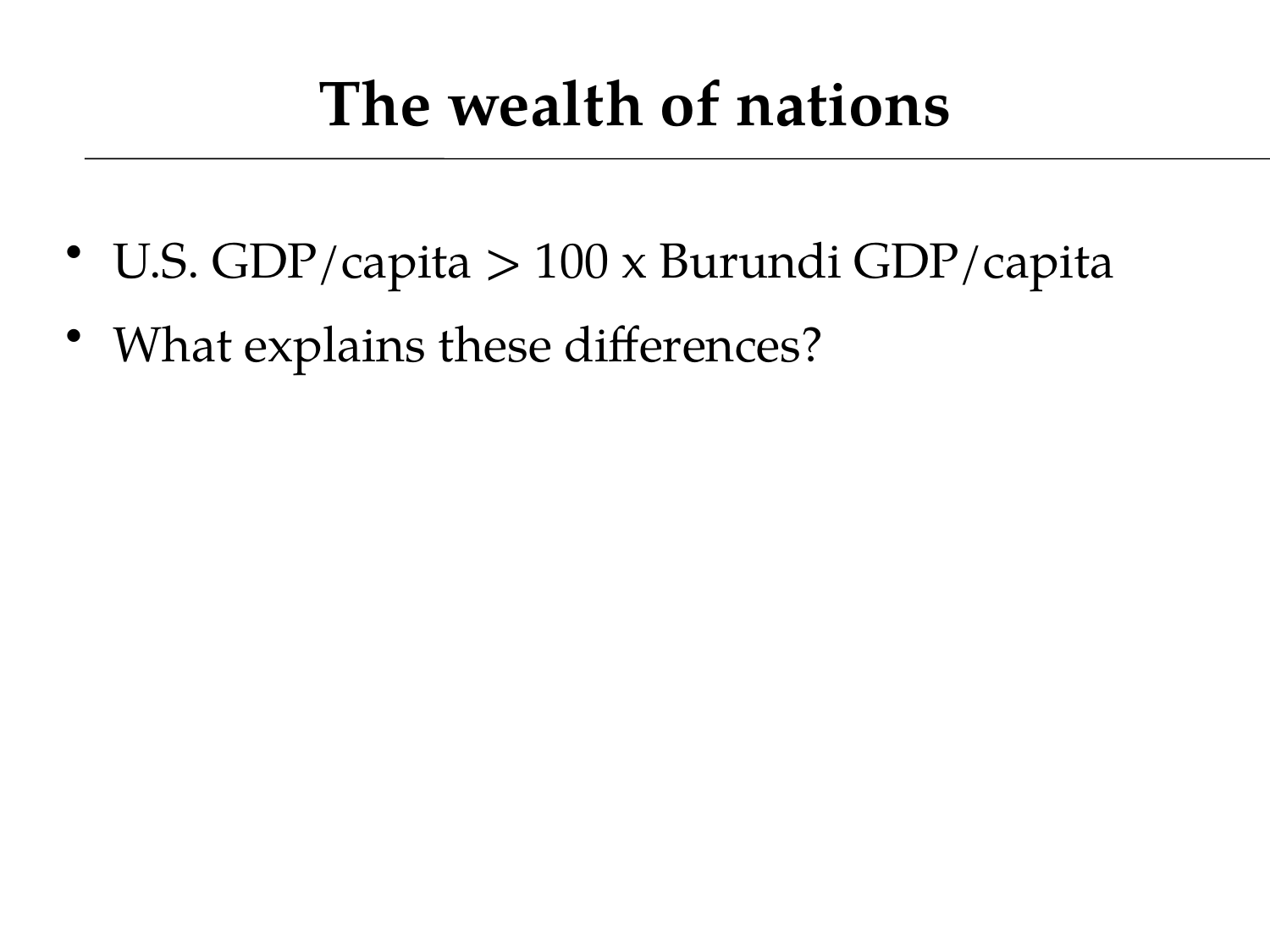

# The wealth of nations
U.S. GDP/capita > 100 x Burundi GDP/capita
What explains these differences?